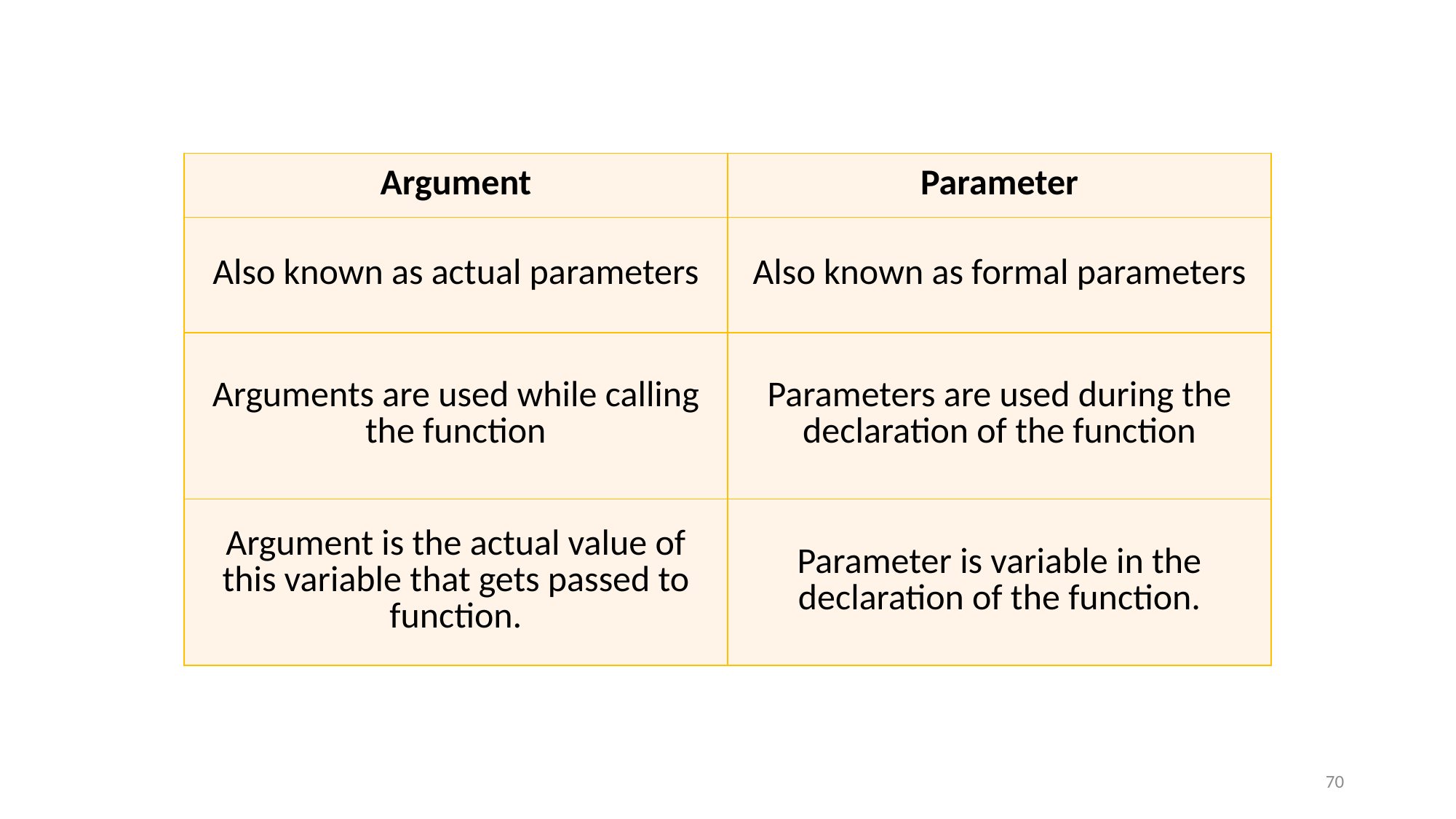

| Argument | Parameter |
| --- | --- |
| Also known as actual parameters | Also known as formal parameters |
| Arguments are used while calling the function | Parameters are used during the declaration of the function |
| Argument is the actual value of this variable that gets passed to function. | Parameter is variable in the declaration of the function. |
70